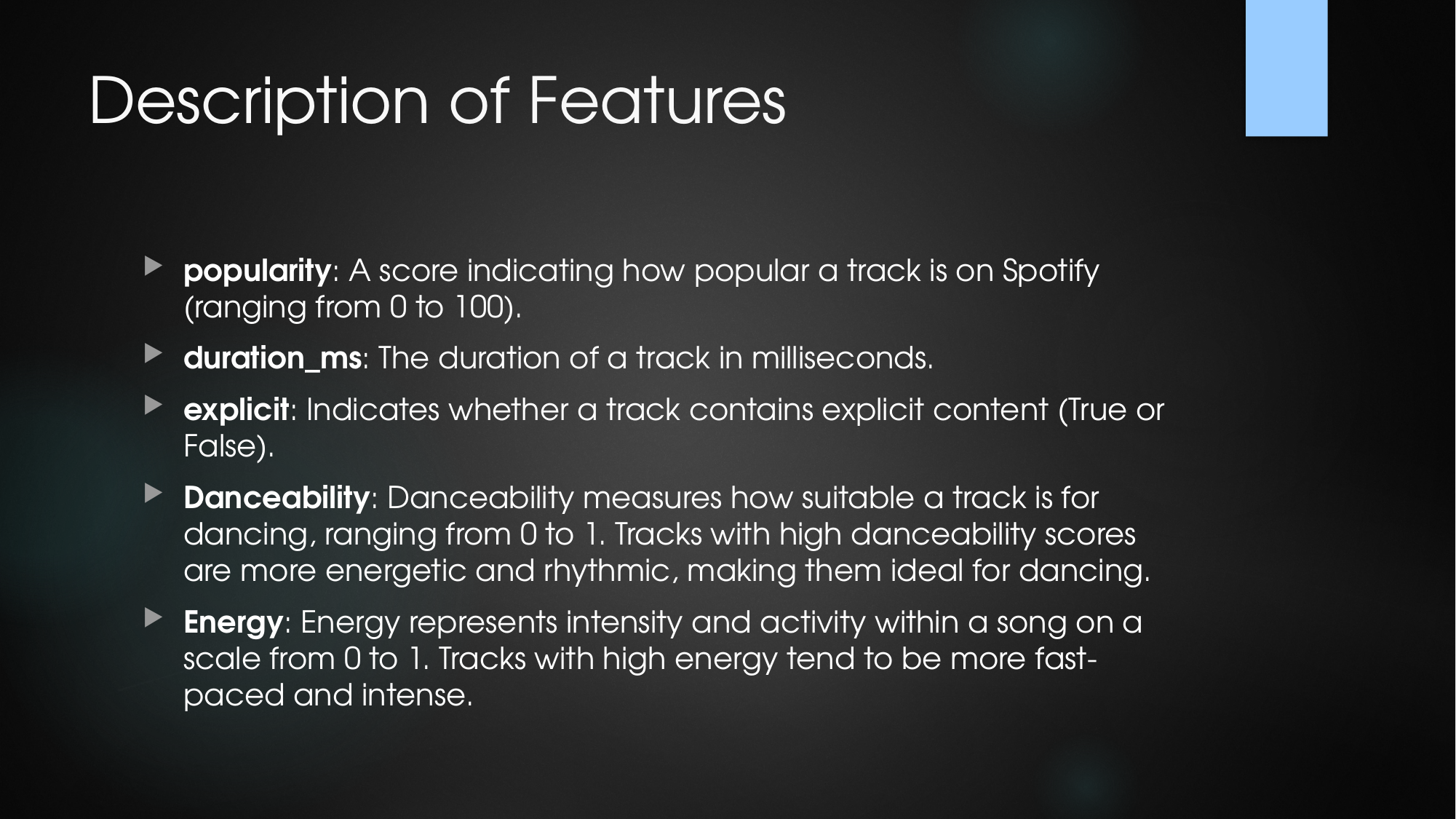

# Description of Features
popularity: A score indicating how popular a track is on Spotify (ranging from 0 to 100).
duration_ms: The duration of a track in milliseconds.
explicit: Indicates whether a track contains explicit content (True or False).
Danceability: Danceability measures how suitable a track is for dancing, ranging from 0 to 1. Tracks with high danceability scores are more energetic and rhythmic, making them ideal for dancing.
Energy: Energy represents intensity and activity within a song on a scale from 0 to 1. Tracks with high energy tend to be more fast-paced and intense.